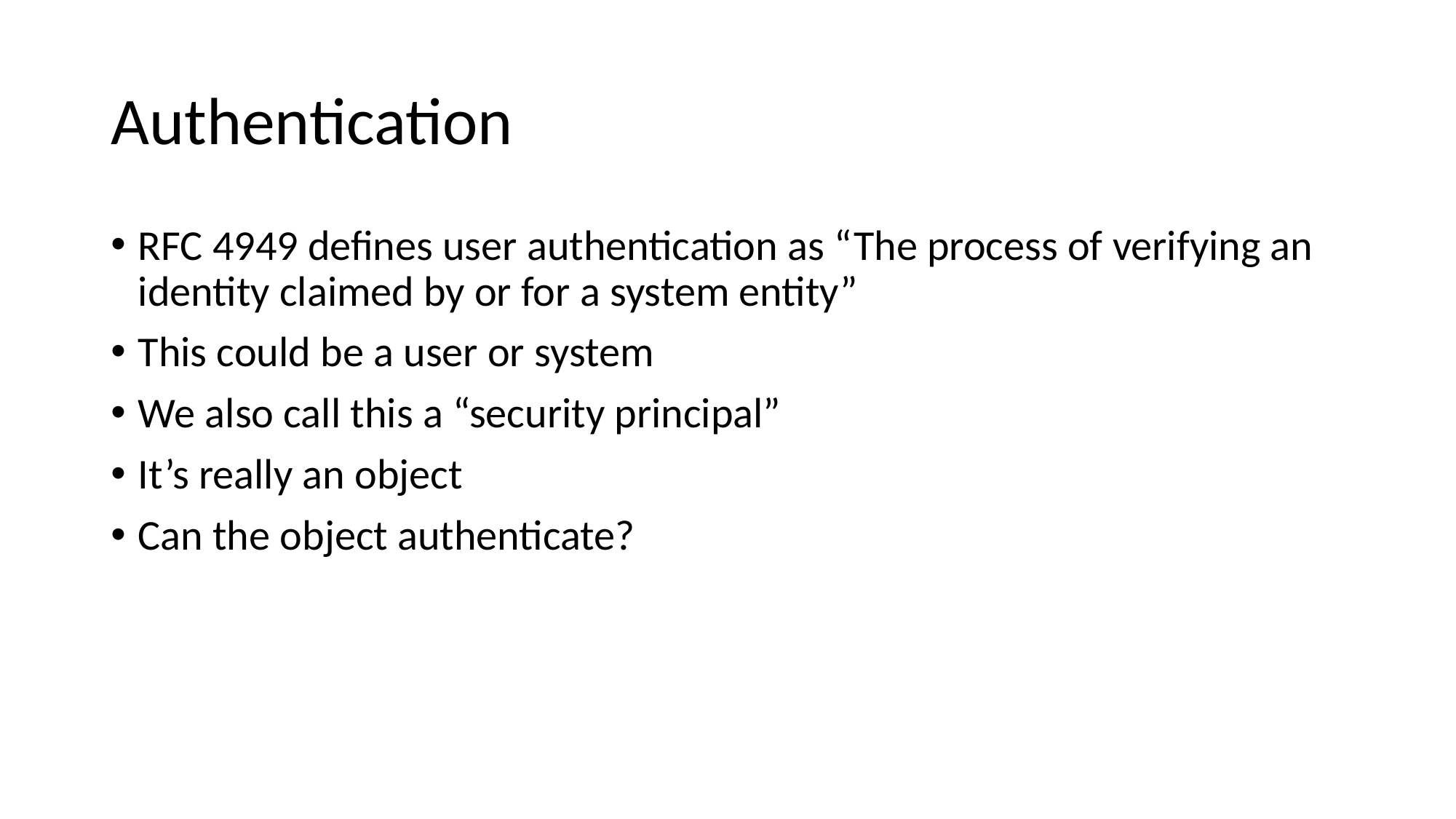

# Authentication
RFC 4949 defines user authentication as “The process of verifying an identity claimed by or for a system entity”
This could be a user or system
We also call this a “security principal”
It’s really an object
Can the object authenticate?